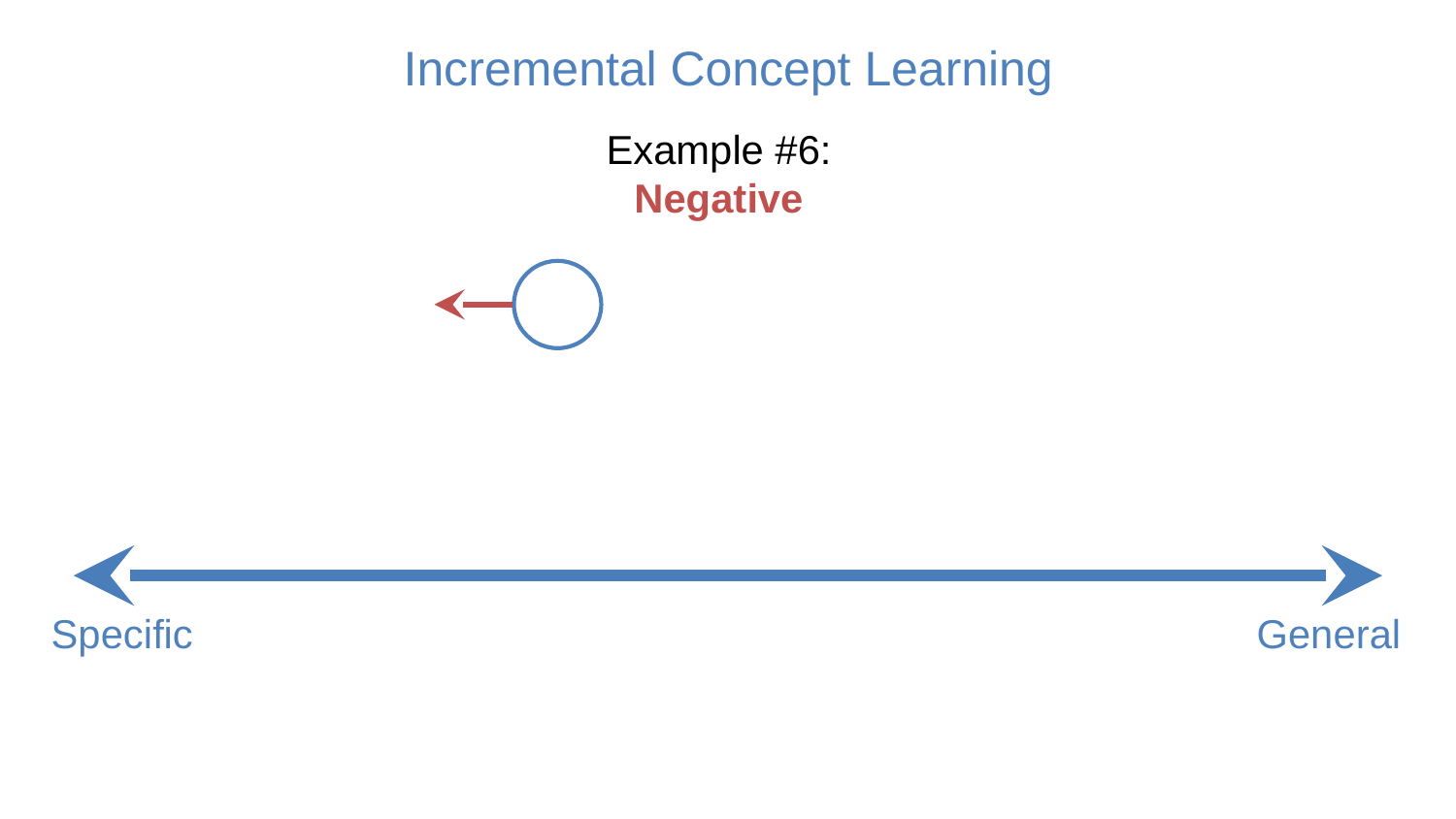

Incremental Concept Learning
Example #6: Negative

Specific
General